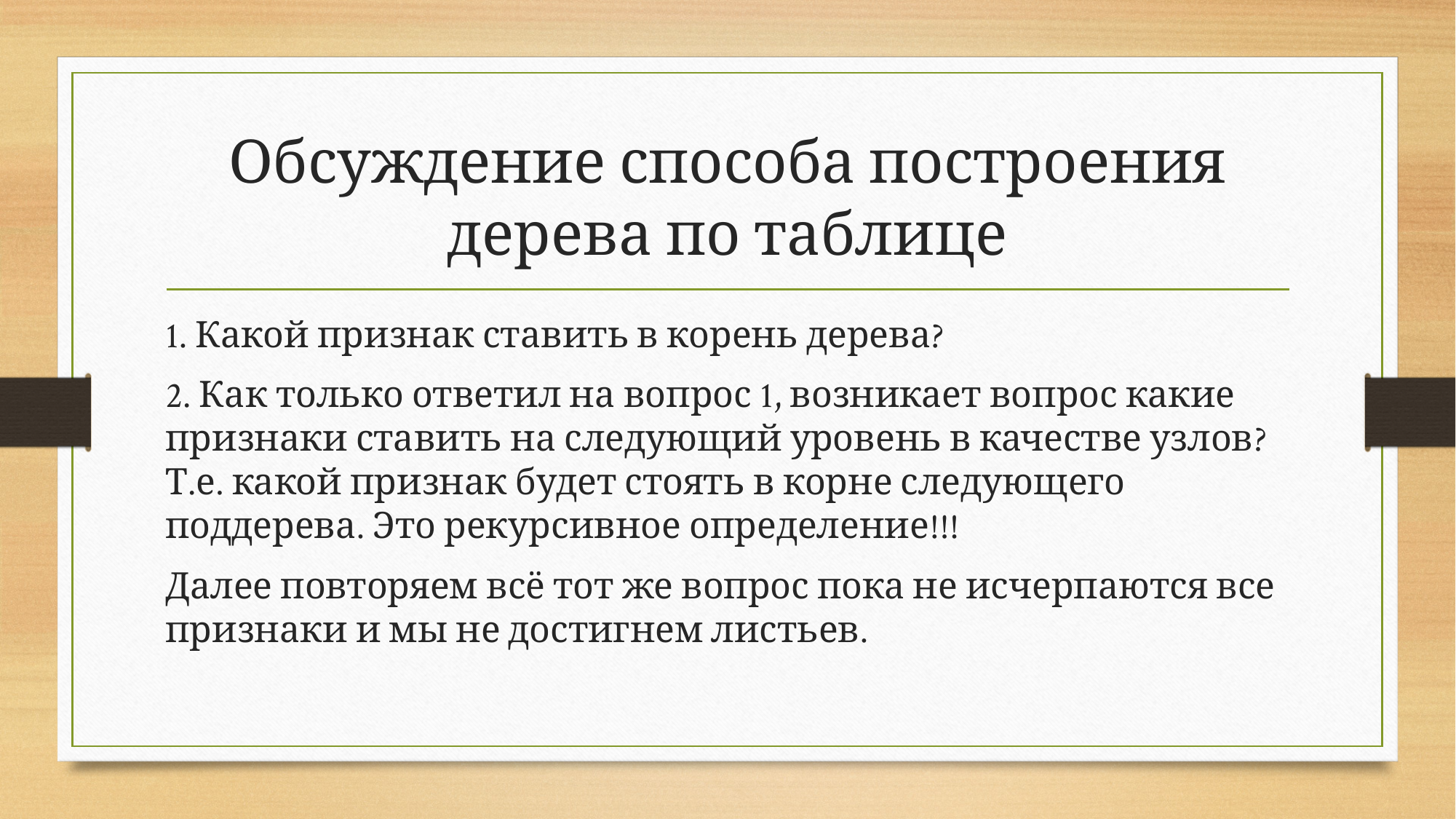

# Обсуждение способа построения дерева по таблице
1. Какой признак ставить в корень дерева?
2. Как только ответил на вопрос 1, возникает вопрос какие признаки ставить на следующий уровень в качестве узлов? Т.е. какой признак будет стоять в корне следующего поддерева. Это рекурсивное определение!!!
Далее повторяем всё тот же вопрос пока не исчерпаются все признаки и мы не достигнем листьев.